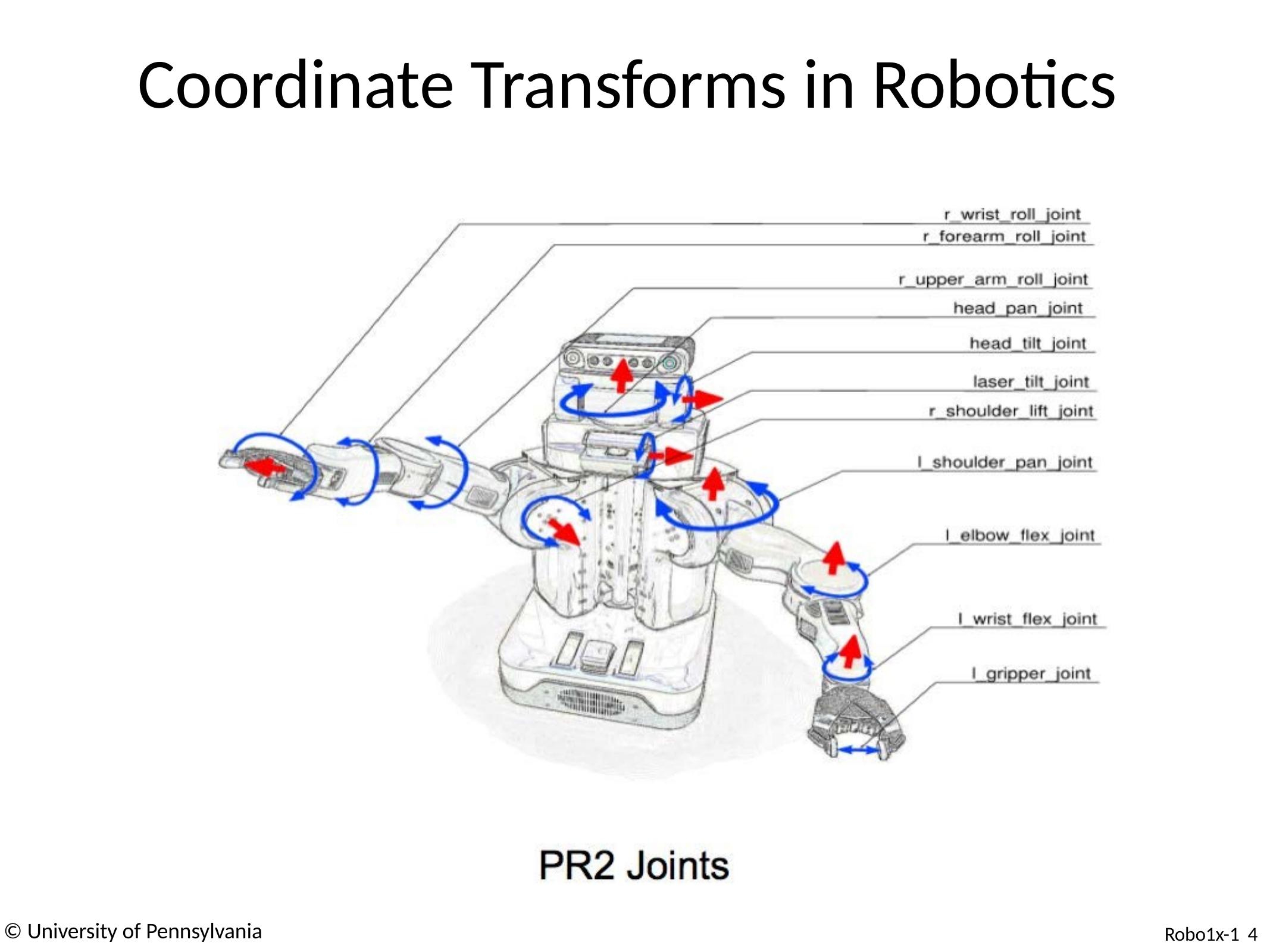

# Coordinate Transforms in Robotics

© University of Pennsylvania
Robo1x-1 4